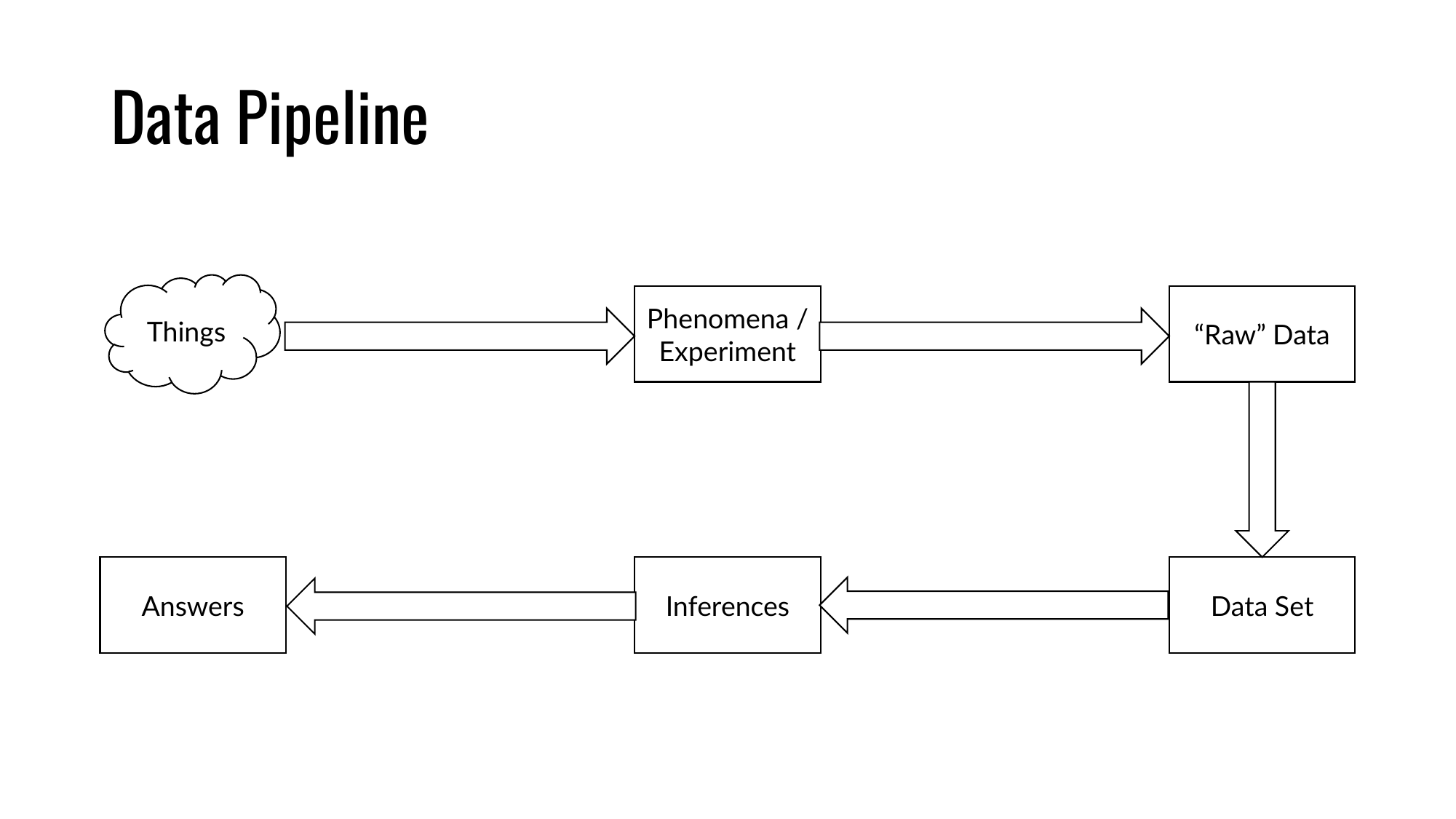

# Data Pipeline
Things
“Raw” Data
Phenomena / Experiment

Answers
Inferences
Data Set